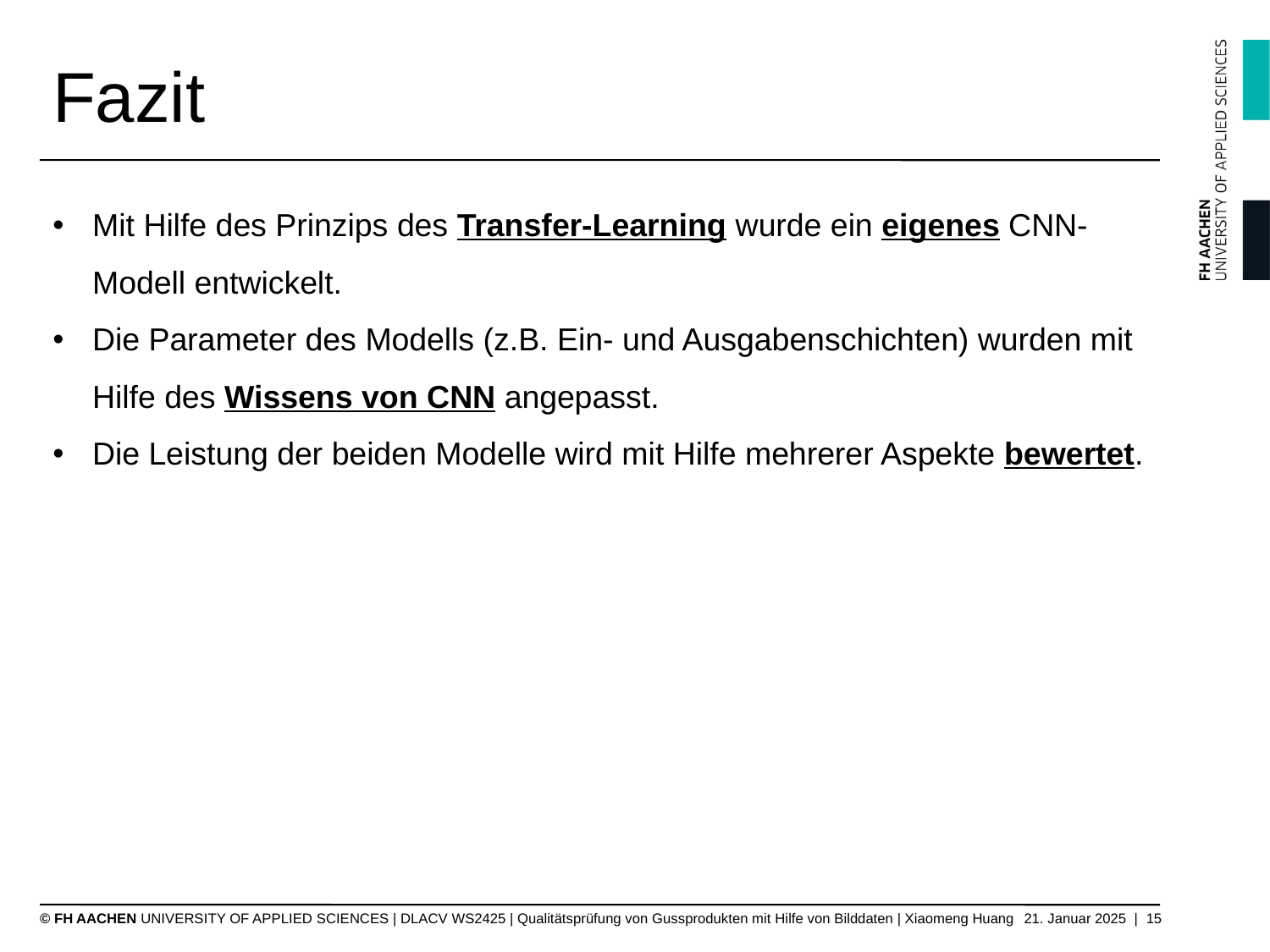

# Fazit
Mit Hilfe des Prinzips des Transfer-Learning wurde ein eigenes CNN-Modell entwickelt.
Die Parameter des Modells (z.B. Ein- und Ausgabenschichten) wurden mit Hilfe des Wissens von CNN angepasst.
Die Leistung der beiden Modelle wird mit Hilfe mehrerer Aspekte bewertet.